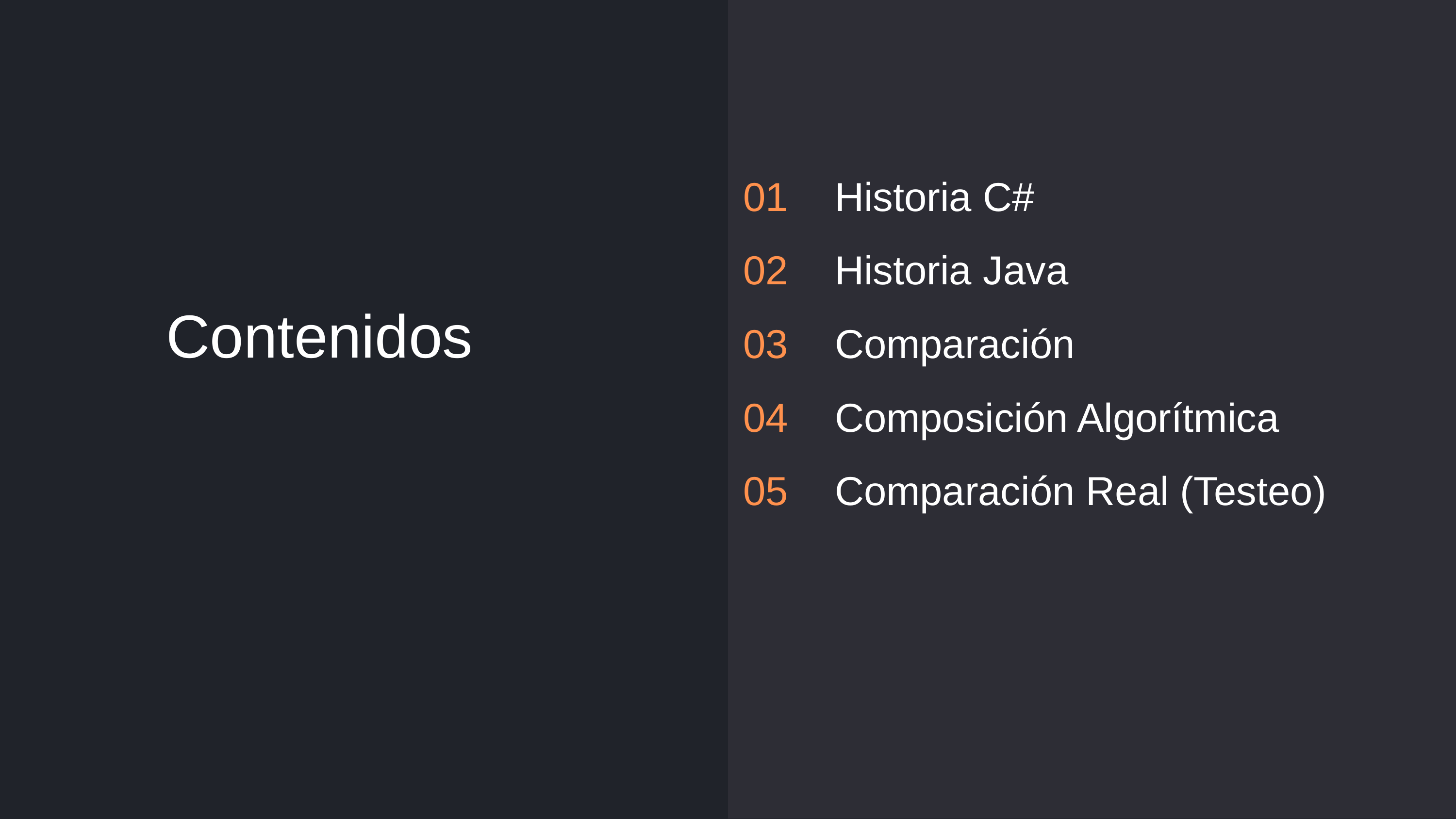

01
02
03
04
05
Historia C#
Historia Java
Comparación
Composición Algorítmica
Comparación Real (Testeo)
Contenidos